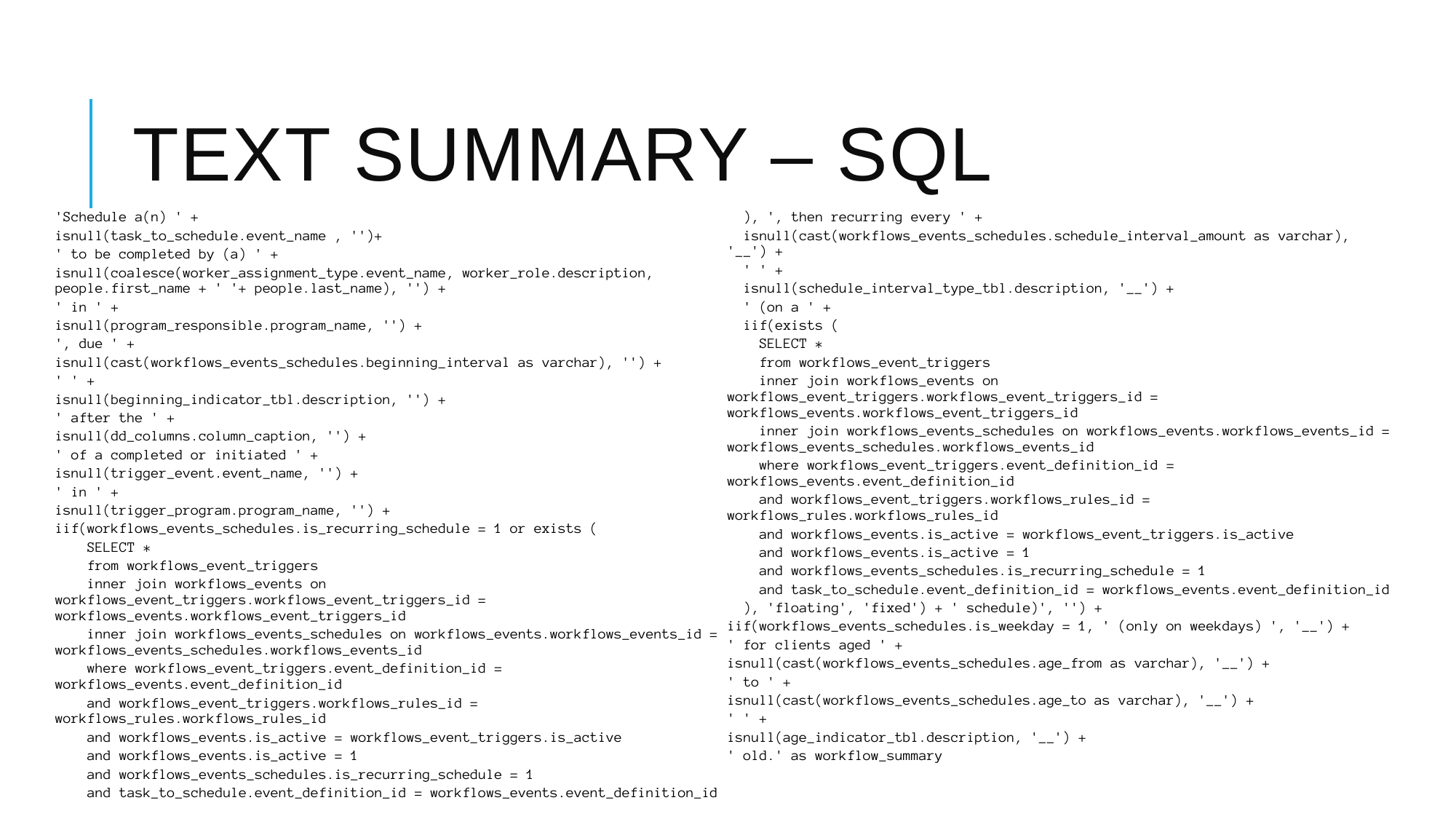

# Text Summary – SQL
'Schedule a(n) ' +
isnull(task_to_schedule.event_name , '')+
' to be completed by (a) ' +
isnull(coalesce(worker_assignment_type.event_name, worker_role.description, people.first_name + ' '+ people.last_name), '') +
' in ' +
isnull(program_responsible.program_name, '') +
', due ' +
isnull(cast(workflows_events_schedules.beginning_interval as varchar), '') +
' ' +
isnull(beginning_indicator_tbl.description, '') +
' after the ' +
isnull(dd_columns.column_caption, '') +
' of a completed or initiated ' +
isnull(trigger_event.event_name, '') +
' in ' +
isnull(trigger_program.program_name, '') +
iif(workflows_events_schedules.is_recurring_schedule = 1 or exists (
    SELECT *
    from workflows_event_triggers
    inner join workflows_events on workflows_event_triggers.workflows_event_triggers_id = workflows_events.workflows_event_triggers_id
    inner join workflows_events_schedules on workflows_events.workflows_events_id = workflows_events_schedules.workflows_events_id
    where workflows_event_triggers.event_definition_id = workflows_events.event_definition_id
    and workflows_event_triggers.workflows_rules_id = workflows_rules.workflows_rules_id
    and workflows_events.is_active = workflows_event_triggers.is_active
    and workflows_events.is_active = 1
    and workflows_events_schedules.is_recurring_schedule = 1
    and task_to_schedule.event_definition_id = workflows_events.event_definition_id
  ), ', then recurring every ' +
  isnull(cast(workflows_events_schedules.schedule_interval_amount as varchar), '__') +
  ' ' +
  isnull(schedule_interval_type_tbl.description, '__') +
  ' (on a ' +
  iif(exists (
    SELECT *
    from workflows_event_triggers
    inner join workflows_events on workflows_event_triggers.workflows_event_triggers_id = workflows_events.workflows_event_triggers_id
    inner join workflows_events_schedules on workflows_events.workflows_events_id = workflows_events_schedules.workflows_events_id
    where workflows_event_triggers.event_definition_id = workflows_events.event_definition_id
    and workflows_event_triggers.workflows_rules_id = workflows_rules.workflows_rules_id
    and workflows_events.is_active = workflows_event_triggers.is_active
    and workflows_events.is_active = 1
    and workflows_events_schedules.is_recurring_schedule = 1
    and task_to_schedule.event_definition_id = workflows_events.event_definition_id
  ), 'floating', 'fixed') + ' schedule)', '') +
iif(workflows_events_schedules.is_weekday = 1, ' (only on weekdays) ', '__') +
' for clients aged ' +
isnull(cast(workflows_events_schedules.age_from as varchar), '__') +
' to ' +
isnull(cast(workflows_events_schedules.age_to as varchar), '__') +
' ' +
isnull(age_indicator_tbl.description, '__') +
' old.' as workflow_summary